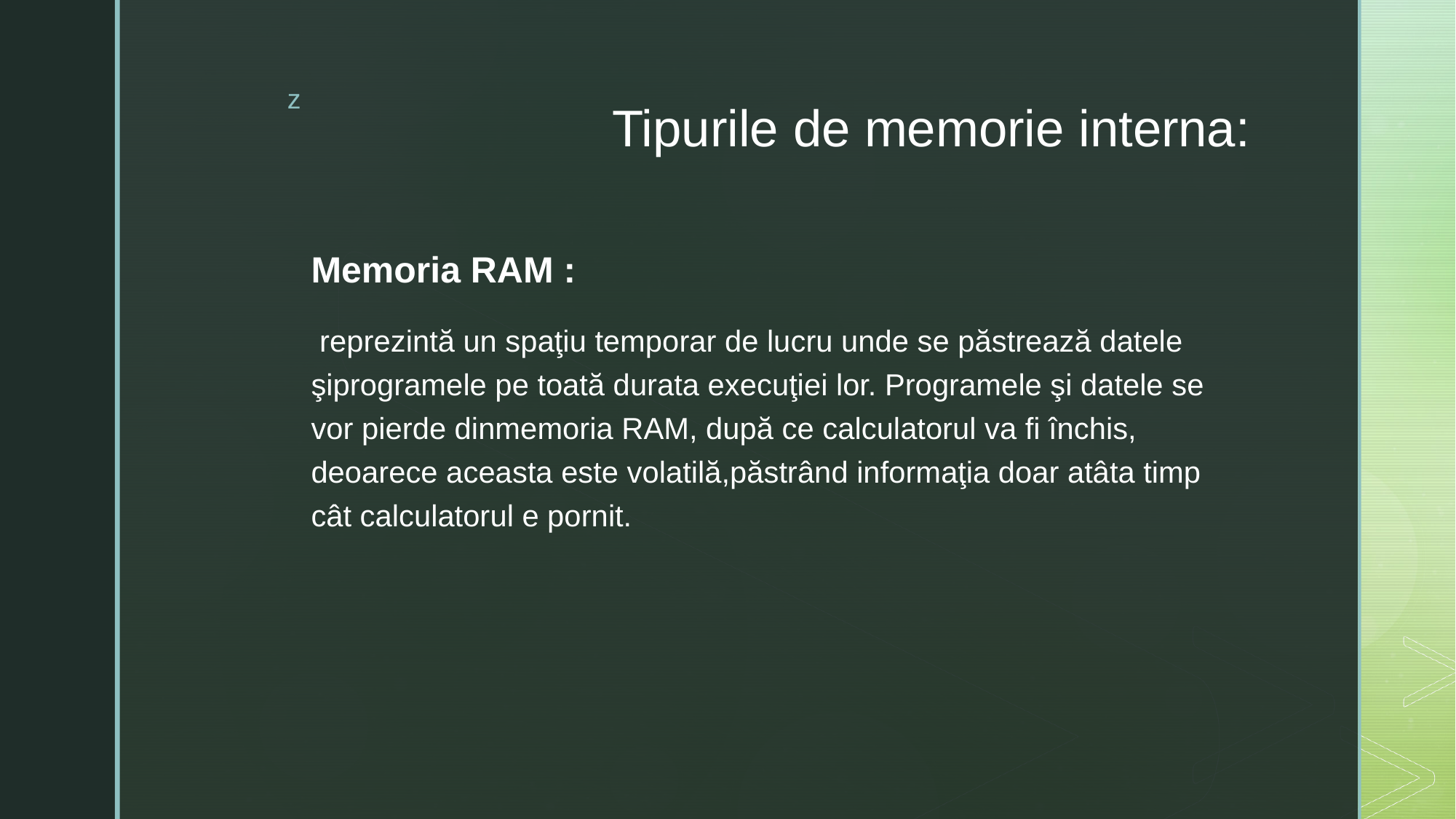

# Tipurile de memorie interna:

Memoria RAM :
 reprezintă un spaţiu temporar de lucru unde se păstrează datele şiprogramele pe toată durata execuţiei lor. Programele şi datele se vor pierde dinmemoria RAM, după ce calculatorul va fi închis, deoarece aceasta este volatilă,păstrând informaţia doar atâta timp cât calculatorul e pornit.